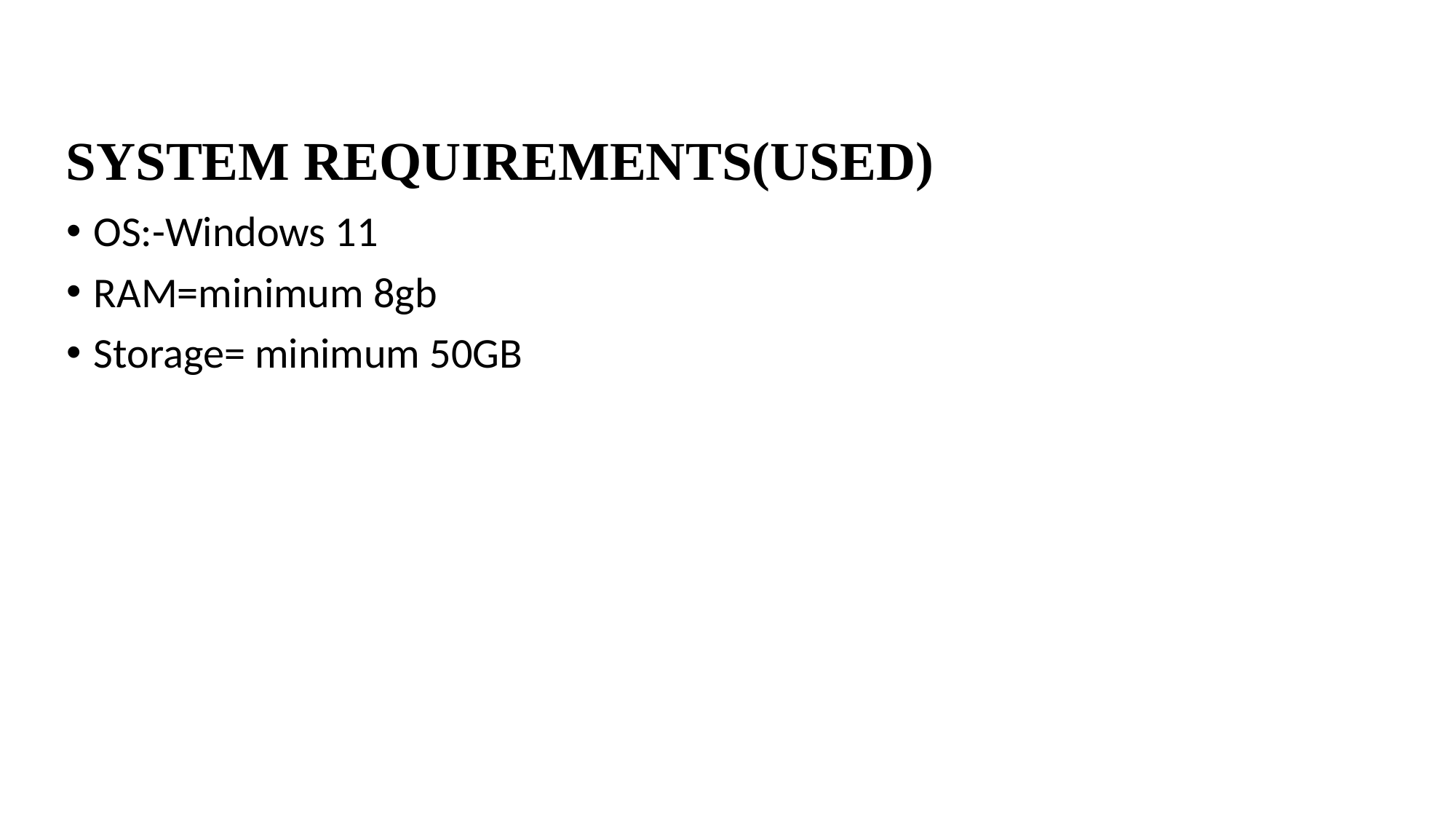

SYSTEM REQUIREMENTS(USED)
OS:-Windows 11
RAM=minimum 8gb
Storage= minimum 50GB